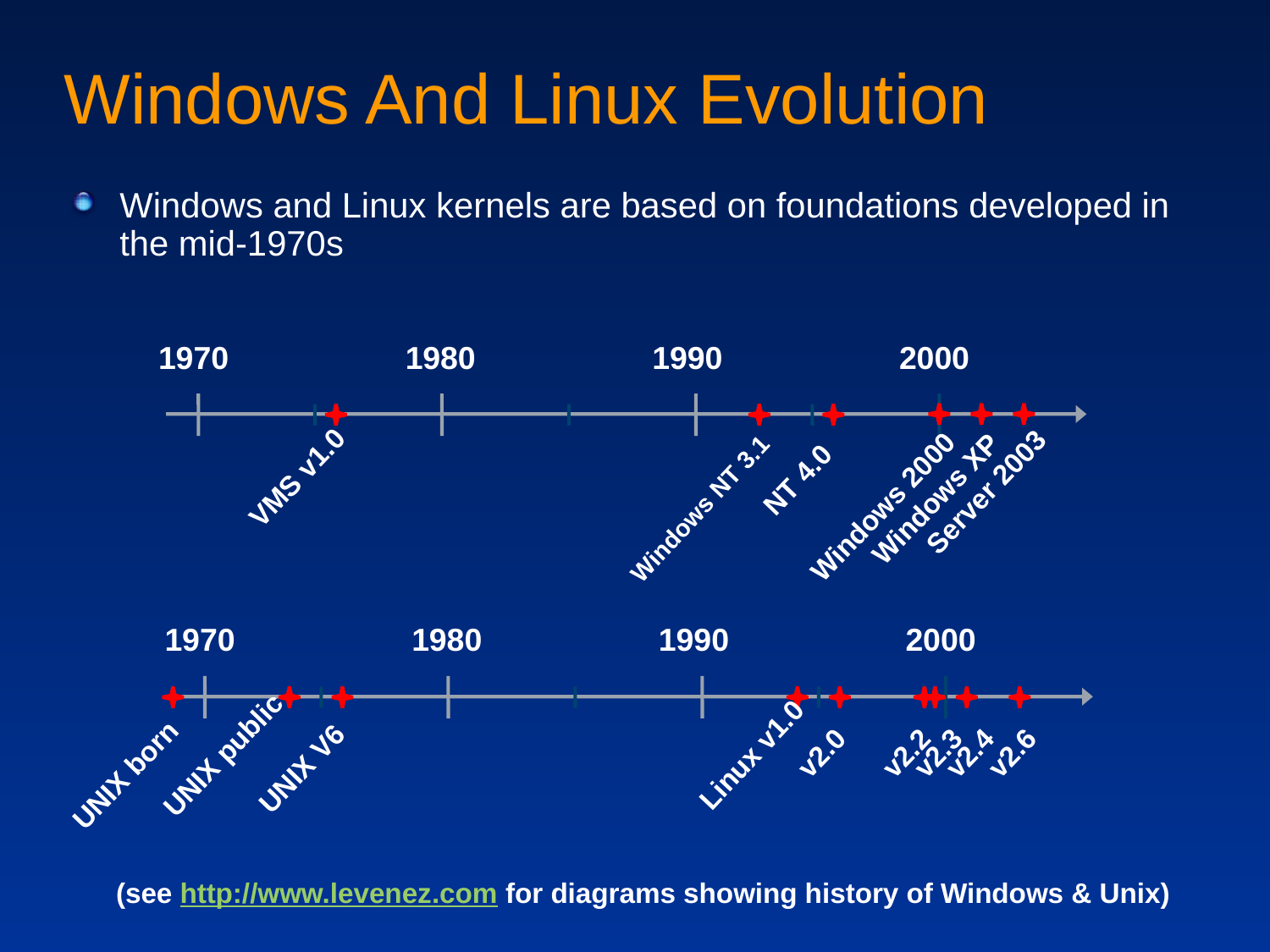

# Windows And Linux Evolution
Windows and Linux kernels are based on foundations developed in the mid-1970s
1970
1980
1990
2000

VMS v1.0
 NT 4.0
Server 2003
Windows XP
Windows 2000
Windows NT 3.1
1970
1980
1990
2000

v2.0
v2.6
v2.2
v2.3
v2.4
Linux v1.0
UNIX public
UNIX V6
UNIX born
(see http://www.levenez.com for diagrams showing history of Windows & Unix)